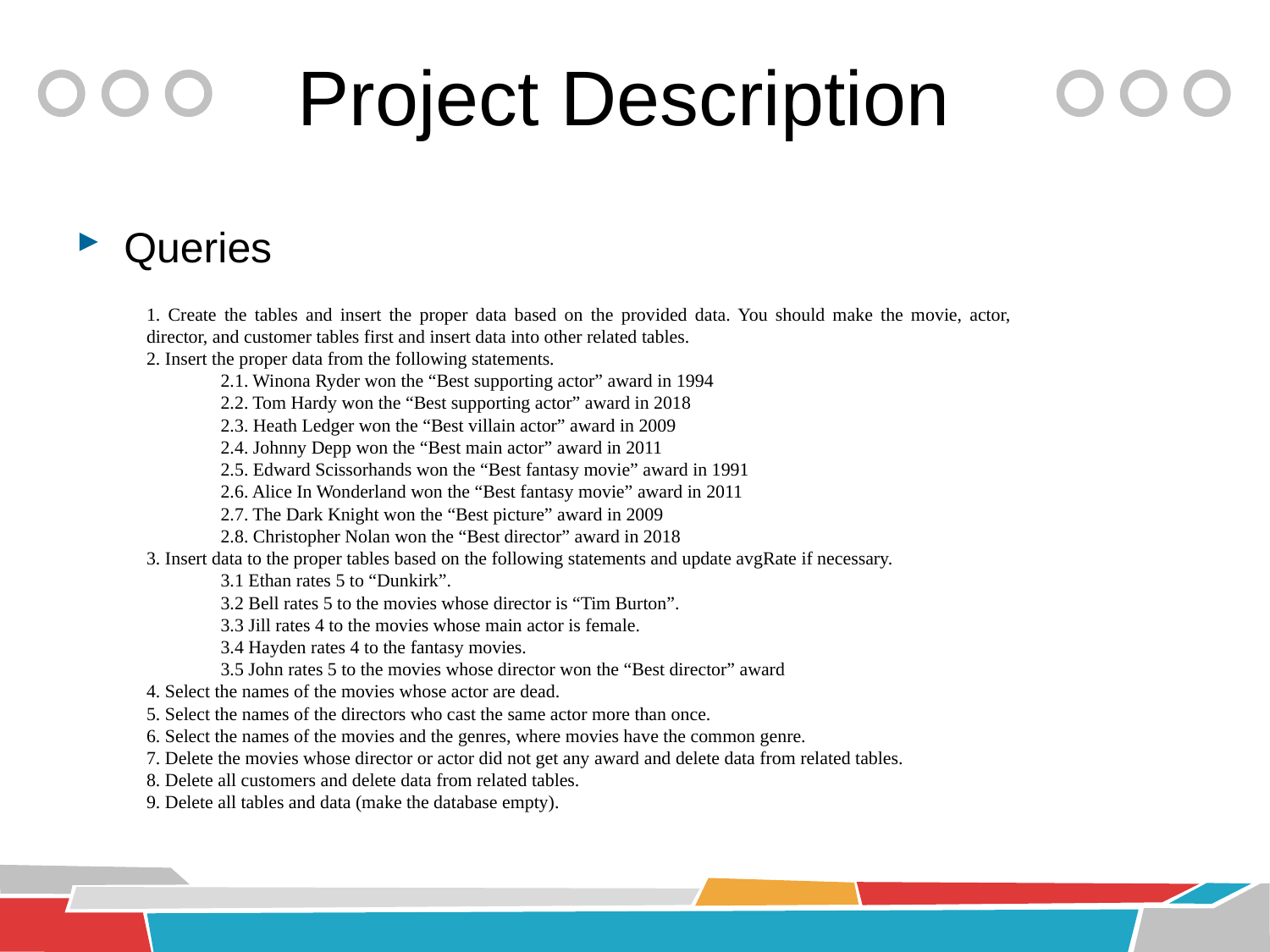

# Project Description
Queries
1. Create the tables and insert the proper data based on the provided data. You should make the movie, actor, director, and customer tables first and insert data into other related tables.
2. Insert the proper data from the following statements.
	2.1. Winona Ryder won the “Best supporting actor” award in 1994
	2.2. Tom Hardy won the “Best supporting actor” award in 2018
	2.3. Heath Ledger won the “Best villain actor” award in 2009
	2.4. Johnny Depp won the “Best main actor” award in 2011
	2.5. Edward Scissorhands won the “Best fantasy movie” award in 1991
	2.6. Alice In Wonderland won the “Best fantasy movie” award in 2011
	2.7. The Dark Knight won the “Best picture” award in 2009
	2.8. Christopher Nolan won the “Best director” award in 2018
3. Insert data to the proper tables based on the following statements and update avgRate if necessary.
	3.1 Ethan rates 5 to “Dunkirk”.
	3.2 Bell rates 5 to the movies whose director is “Tim Burton”.
	3.3 Jill rates 4 to the movies whose main actor is female.
	3.4 Hayden rates 4 to the fantasy movies.
	3.5 John rates 5 to the movies whose director won the “Best director” award
4. Select the names of the movies whose actor are dead.
5. Select the names of the directors who cast the same actor more than once.
6. Select the names of the movies and the genres, where movies have the common genre.
7. Delete the movies whose director or actor did not get any award and delete data from related tables.
8. Delete all customers and delete data from related tables.
9. Delete all tables and data (make the database empty).